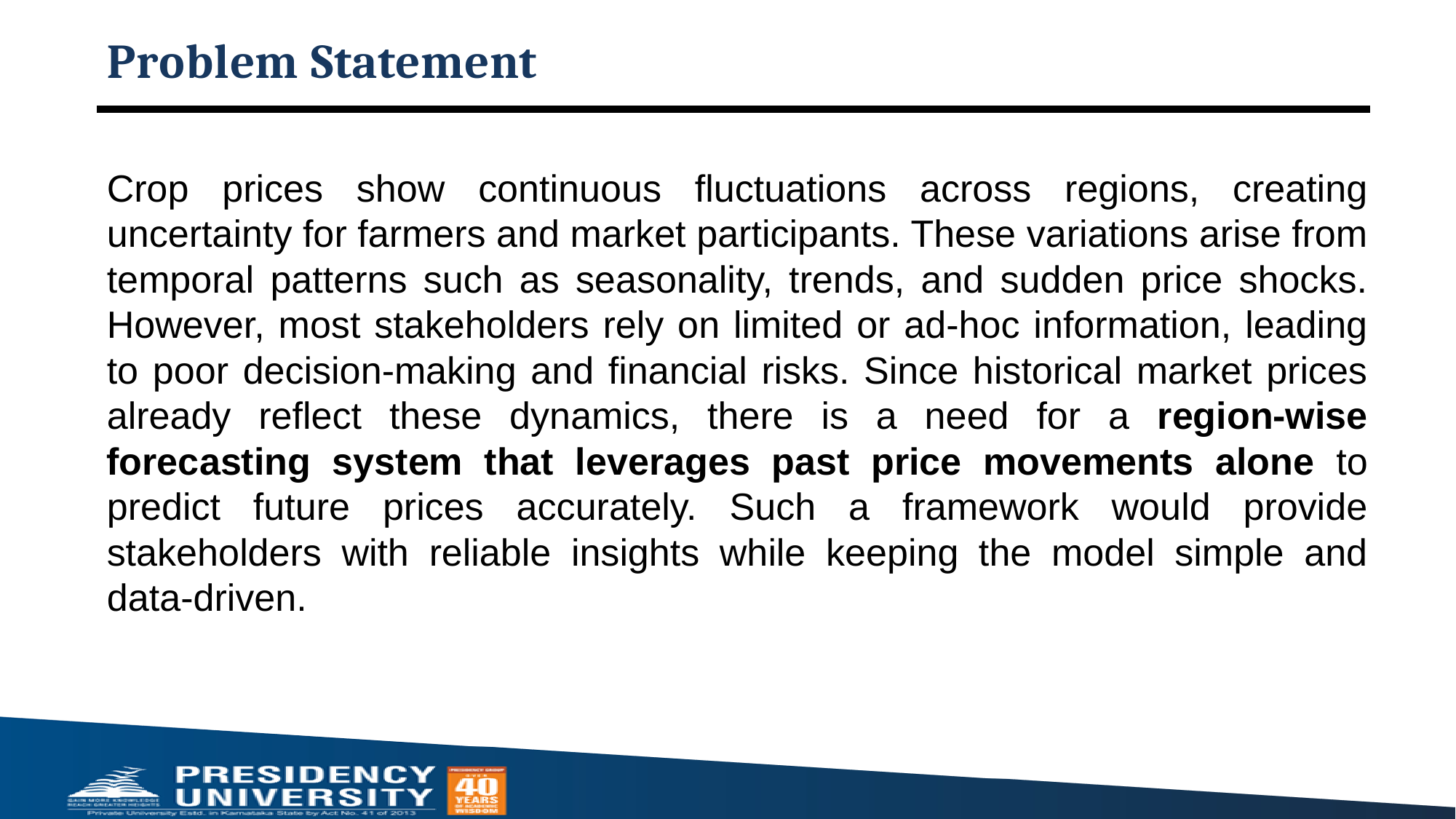

Problem Statement
Crop prices show continuous fluctuations across regions, creating uncertainty for farmers and market participants. These variations arise from temporal patterns such as seasonality, trends, and sudden price shocks. However, most stakeholders rely on limited or ad-hoc information, leading to poor decision-making and financial risks. Since historical market prices already reflect these dynamics, there is a need for a region-wise forecasting system that leverages past price movements alone to predict future prices accurately. Such a framework would provide stakeholders with reliable insights while keeping the model simple and data-driven.